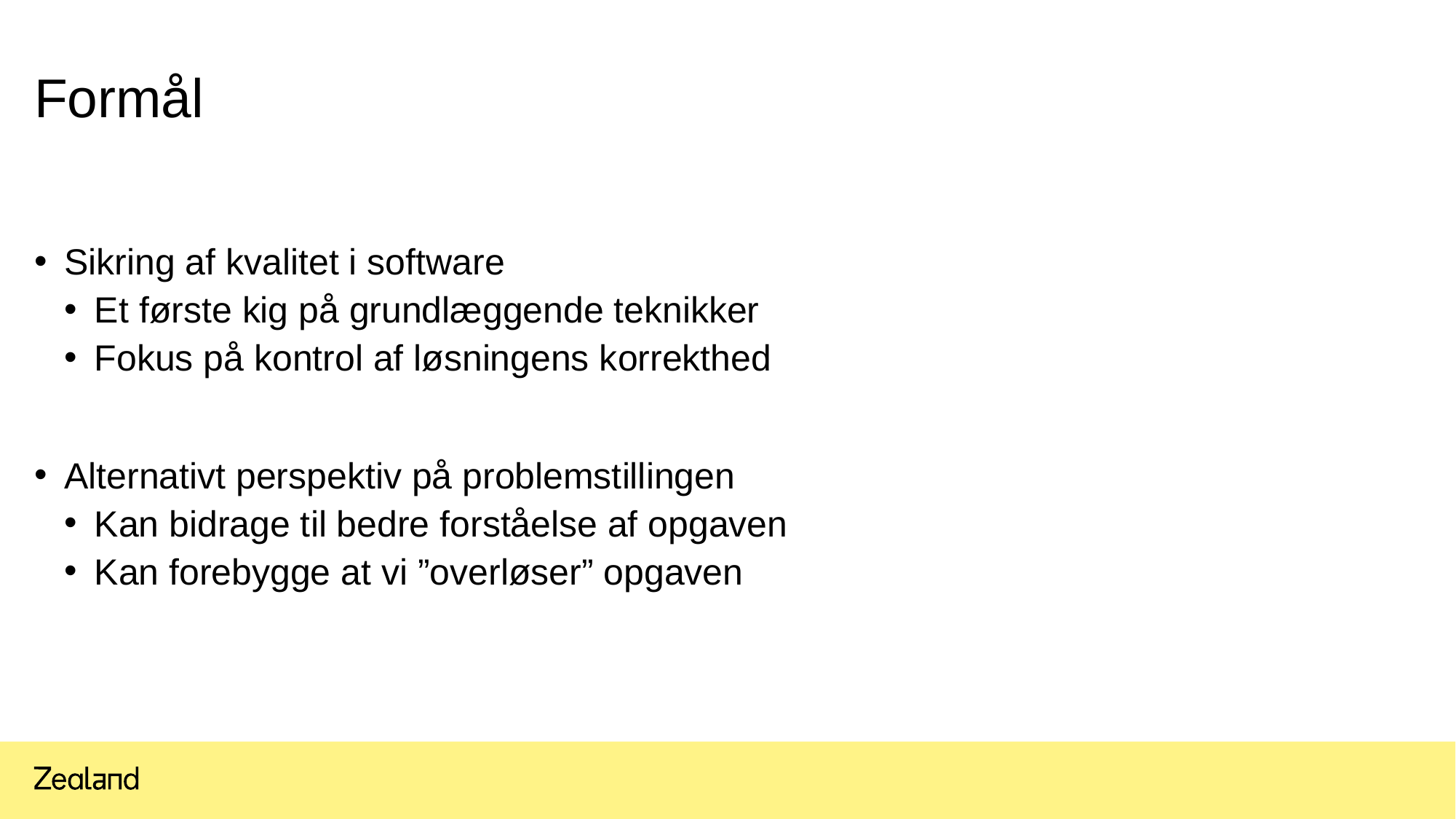

# Formål
Sikring af kvalitet i software
Et første kig på grundlæggende teknikker
Fokus på kontrol af løsningens korrekthed

Alternativt perspektiv på problemstillingen
Kan bidrage til bedre forståelse af opgaven
Kan forebygge at vi ”overløser” opgaven